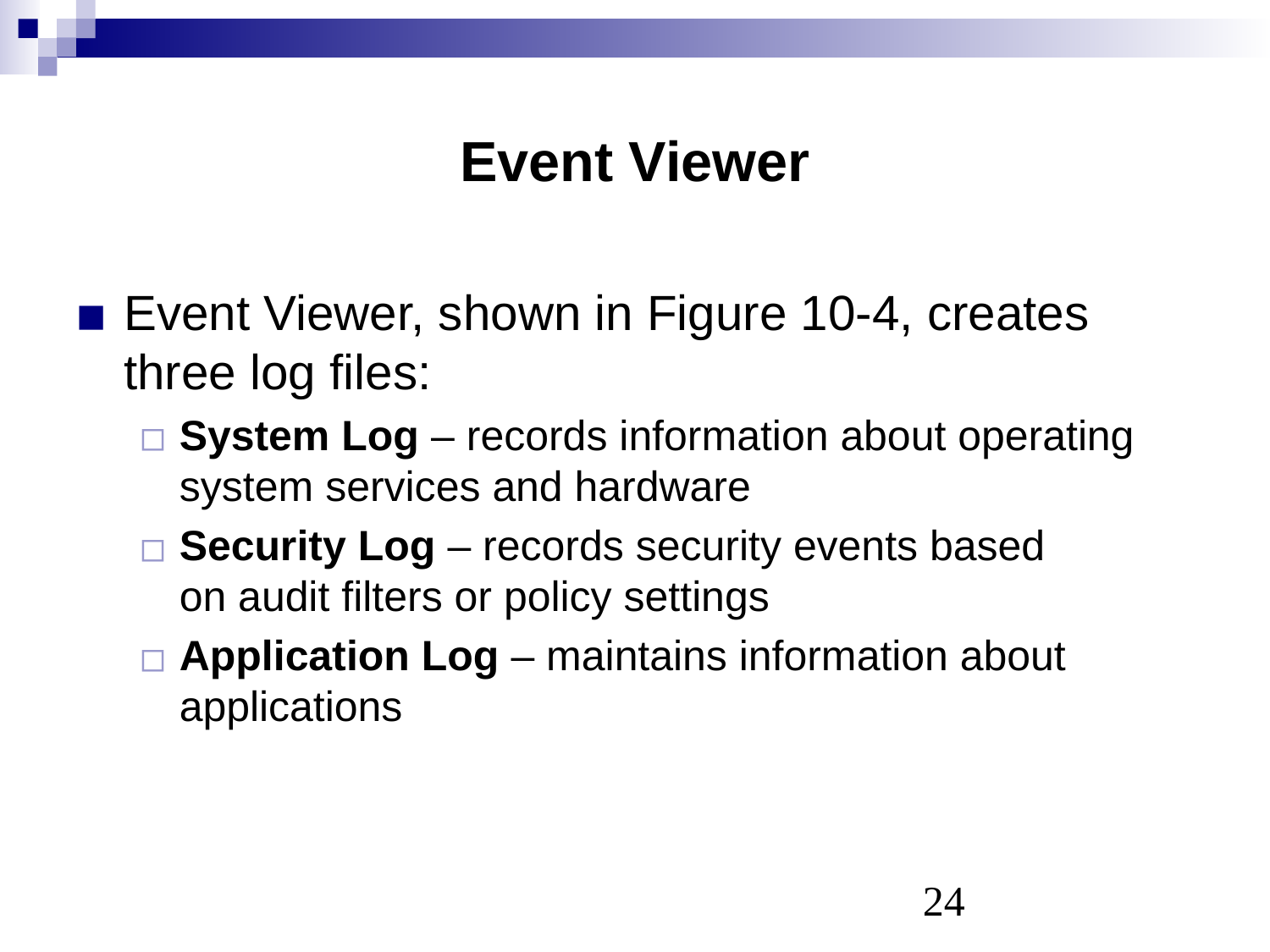

# Event Viewer
Event Viewer, shown in Figure 10-4, creates three log files:
System Log – records information about operating system services and hardware
Security Log – records security events based
on audit filters or policy settings
Application Log – maintains information about applications
24